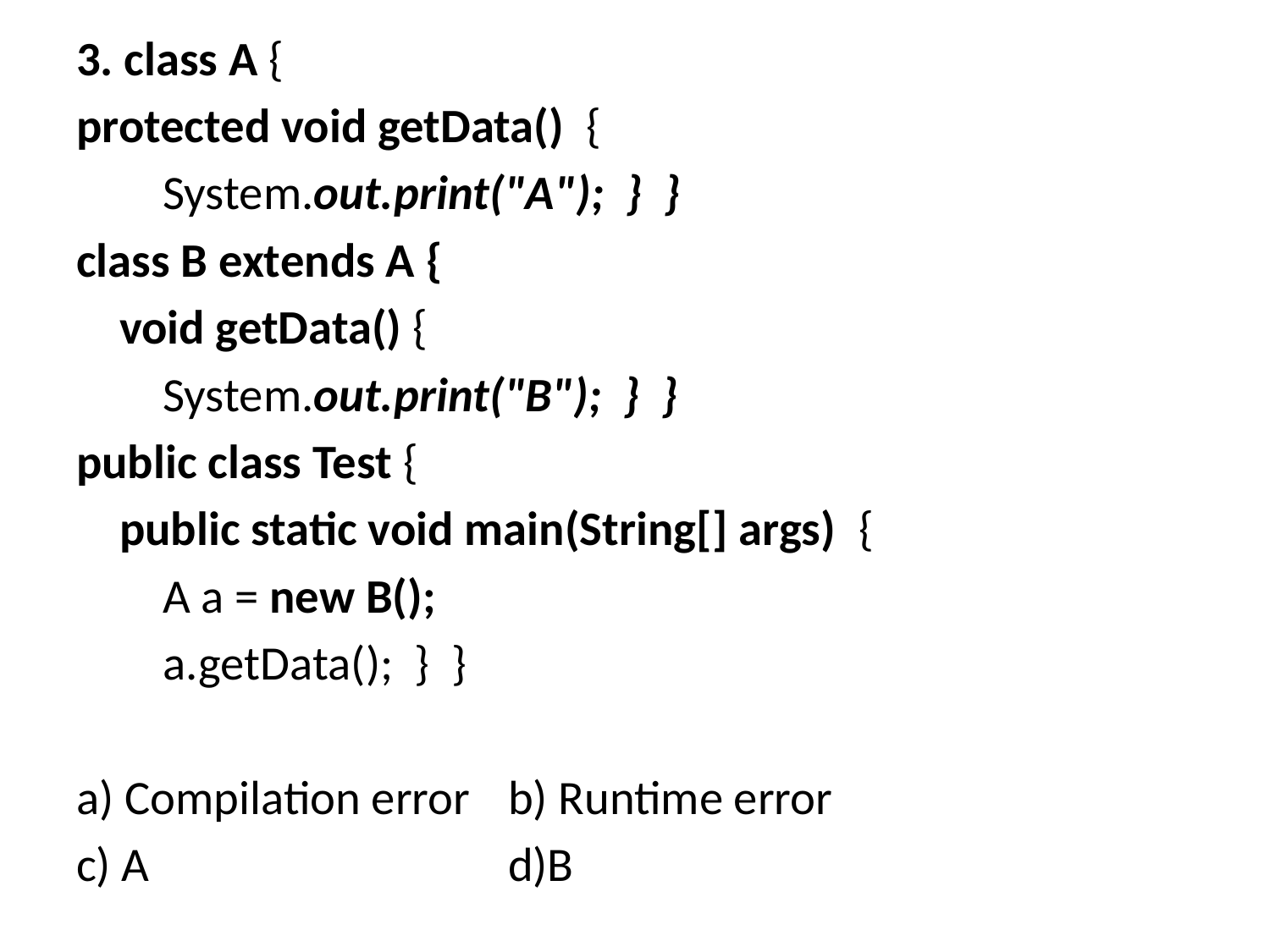

3. class A {
protected void getData()  {
        System.out.print("A");  }  }
class B extends A {
    void getData() {
        System.out.print("B");  }  }
public class Test {
    public static void main(String[] args)  {
        A a = new B();
        a.getData();  }  }

a) Compilation error	b) Runtime error
c) A				d)B